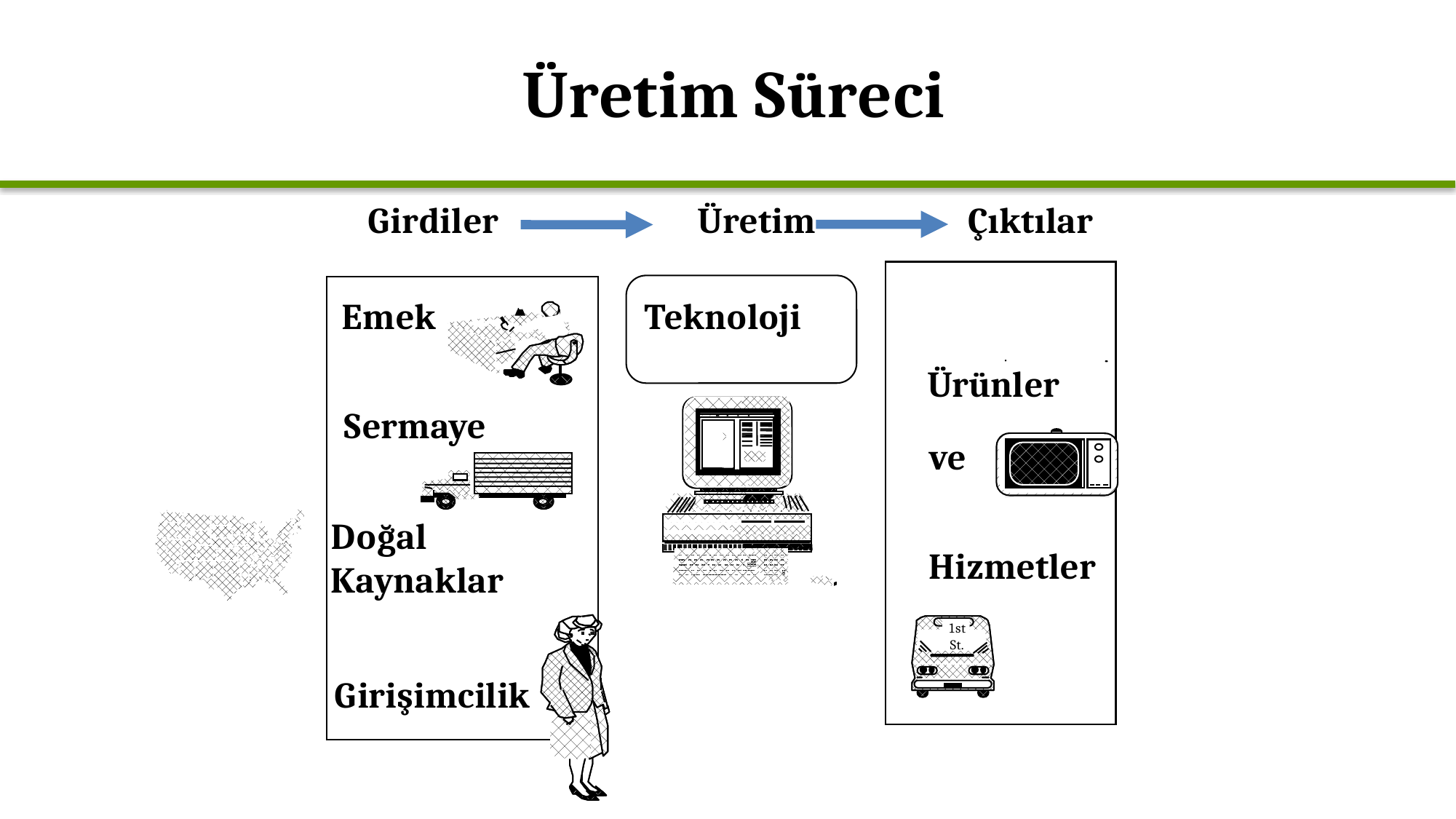

# Üretim Süreci
Girdiler                         Üretim                   Çıktılar

Emek
Teknoloji

Ürünler

Sermaye
ve

Doğal
Kaynaklar

Hizmetler
1st

St.

Girişimcilik